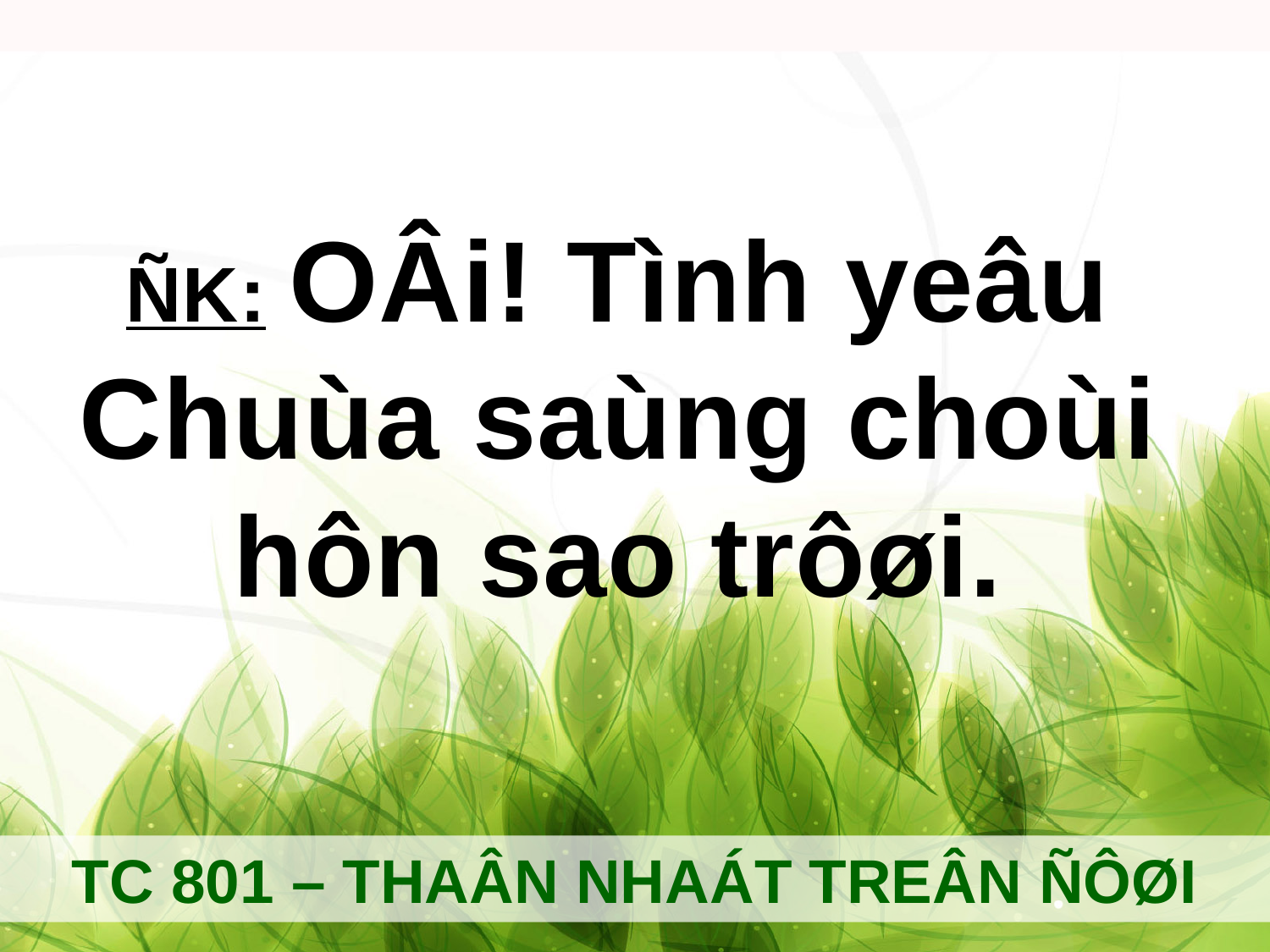

ÑK: OÂi! Tình yeâu
Chuùa saùng choùi
hôn sao trôøi.
TC 801 – THAÂN NHAÁT TREÂN ÑÔØI